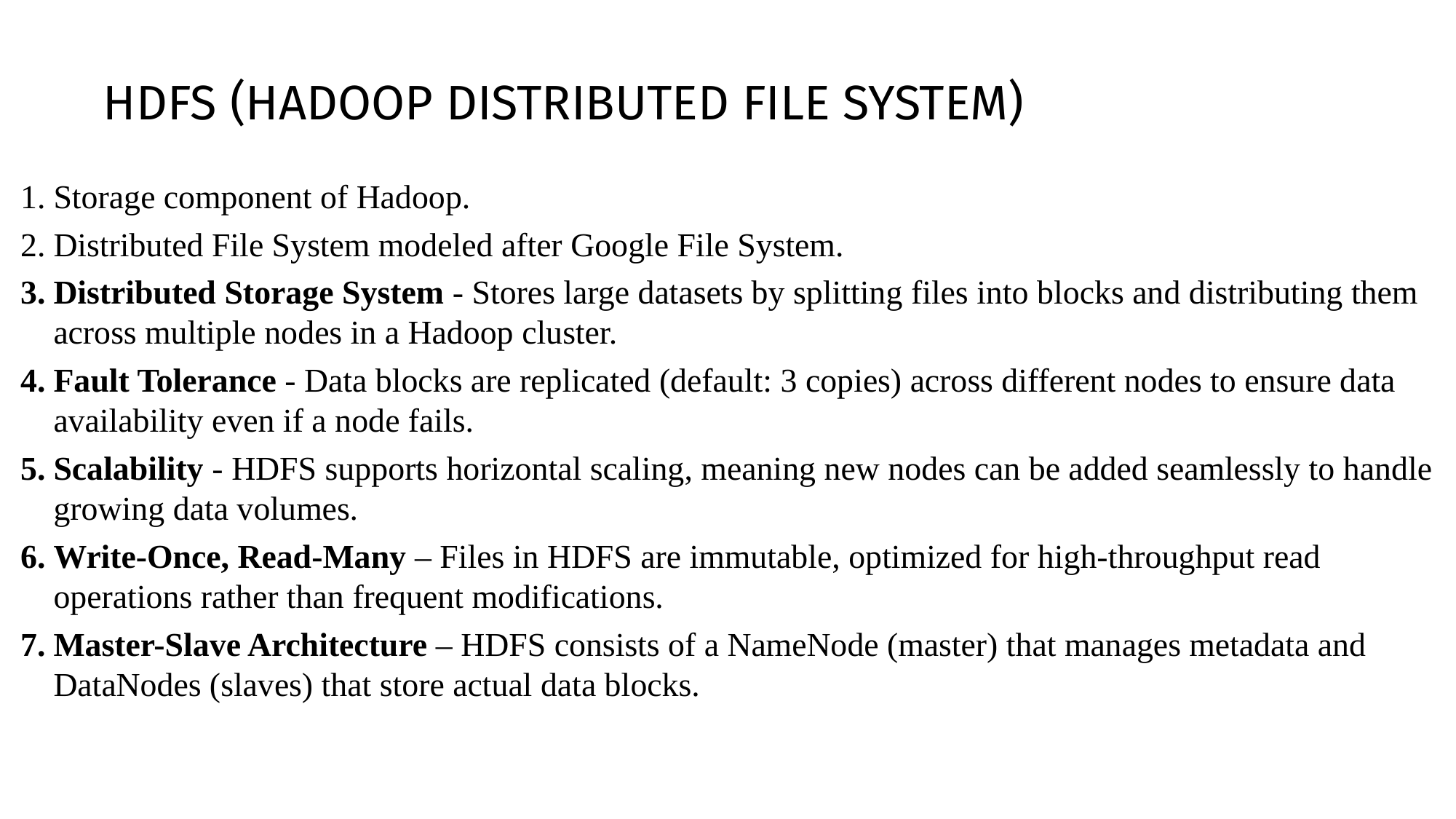

# HDFS (HADOOP DISTRIBUTED FILE SYSTEM)
Storage component of Hadoop.
Distributed File System modeled after Google File System.
Distributed Storage System - Stores large datasets by splitting files into blocks and distributing them across multiple nodes in a Hadoop cluster.
Fault Tolerance - Data blocks are replicated (default: 3 copies) across different nodes to ensure data availability even if a node fails.
Scalability - HDFS supports horizontal scaling, meaning new nodes can be added seamlessly to handle growing data volumes.
Write-Once, Read-Many – Files in HDFS are immutable, optimized for high-throughput read operations rather than frequent modifications.
Master-Slave Architecture – HDFS consists of a NameNode (master) that manages metadata and DataNodes (slaves) that store actual data blocks.